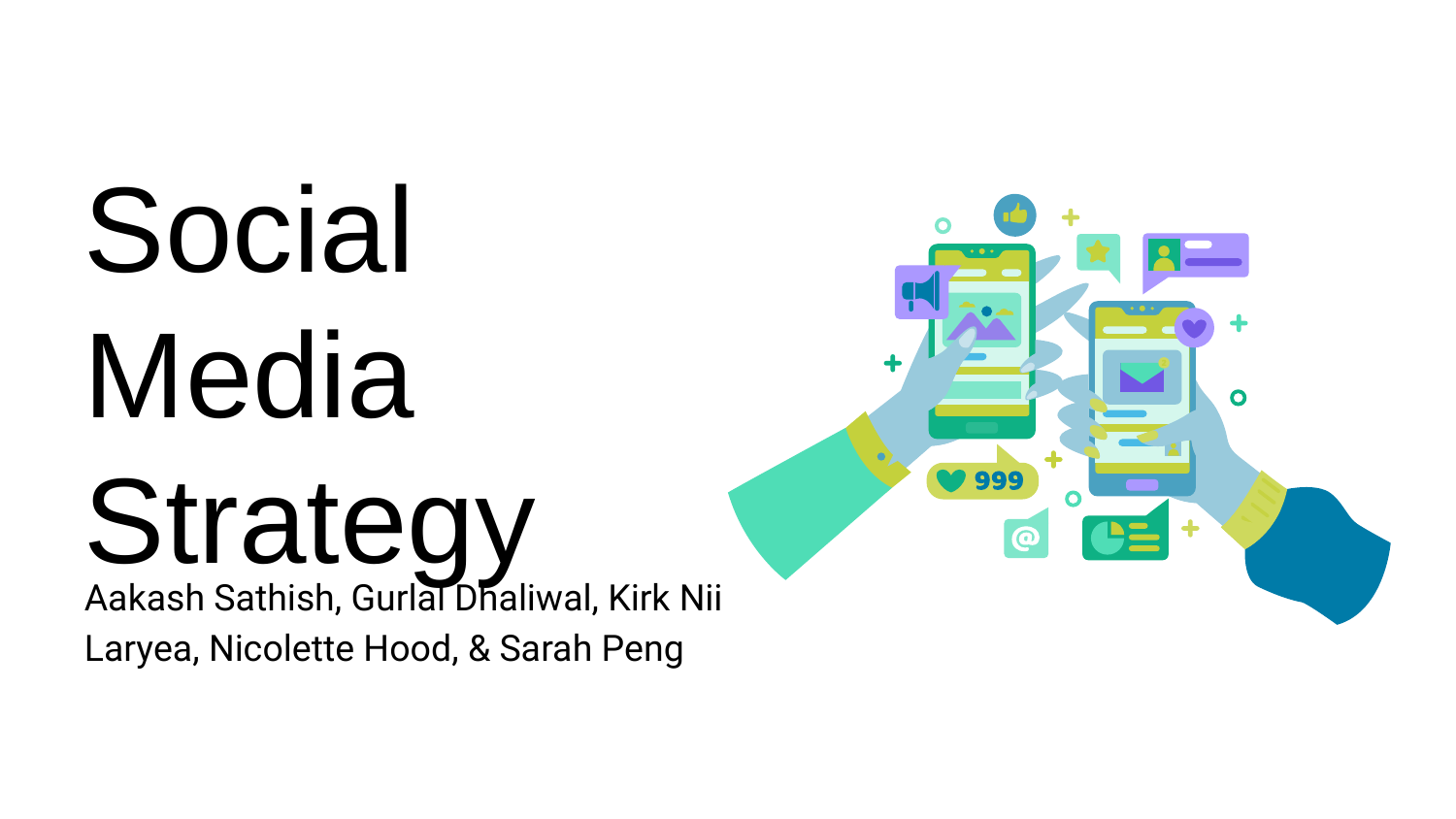

# Social Media Strategy

Aakash Sathish, Gurlal Dhaliwal, Kirk Nii Laryea, Nicolette Hood, & Sarah Peng